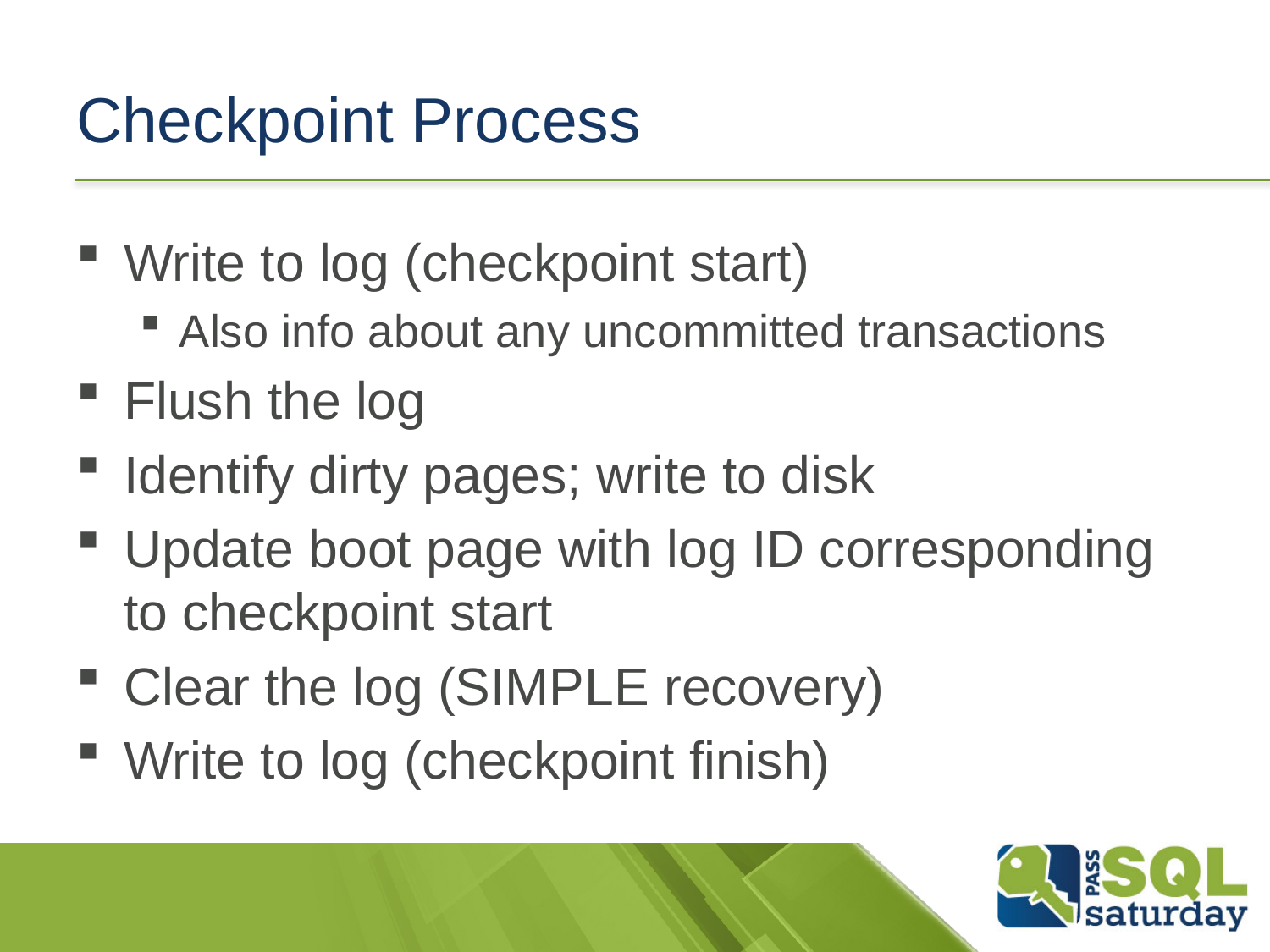

# Checkpoint Process
Write to log (checkpoint start)
Also info about any uncommitted transactions
Flush the log
Identify dirty pages; write to disk
Update boot page with log ID corresponding to checkpoint start
Clear the log (SIMPLE recovery)
Write to log (checkpoint finish)